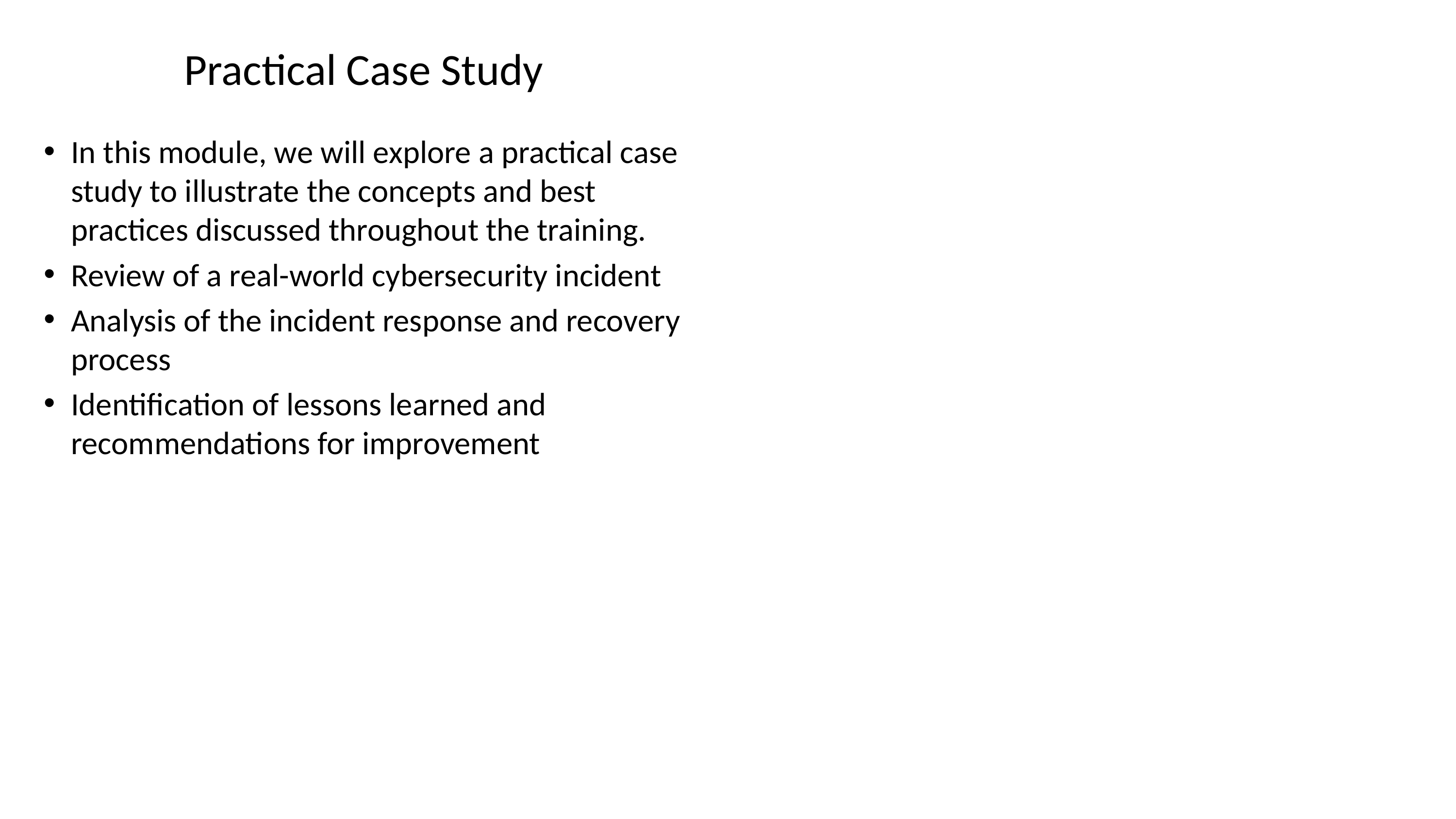

# Practical Case Study
In this module, we will explore a practical case study to illustrate the concepts and best practices discussed throughout the training.
Review of a real-world cybersecurity incident
Analysis of the incident response and recovery process
Identification of lessons learned and recommendations for improvement